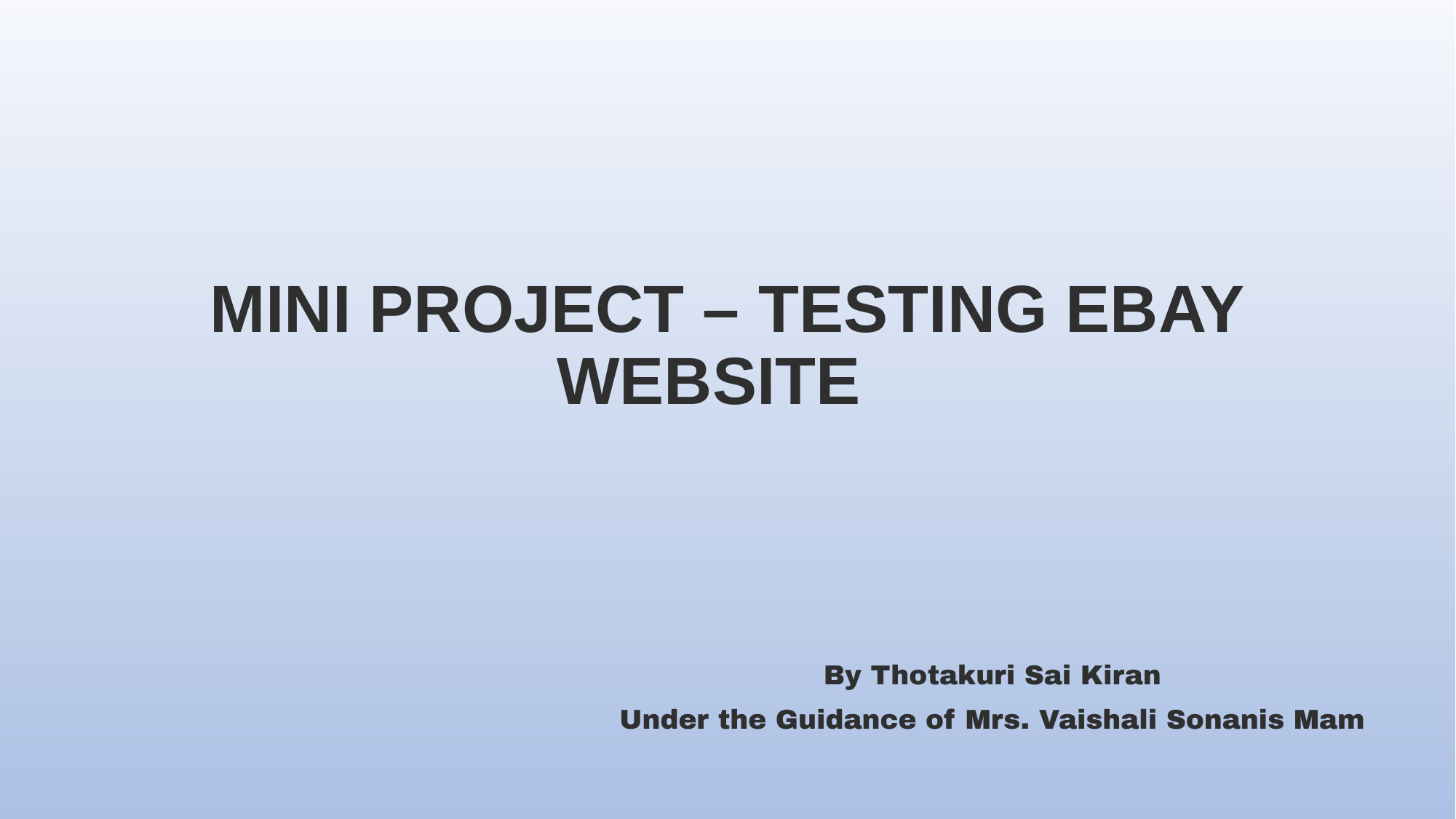

# MINI PROJECT – TESTING EBAY WEBSITE
By Thotakuri Sai Kiran
Under the Guidance of Mrs. Vaishali Sonanis Mam